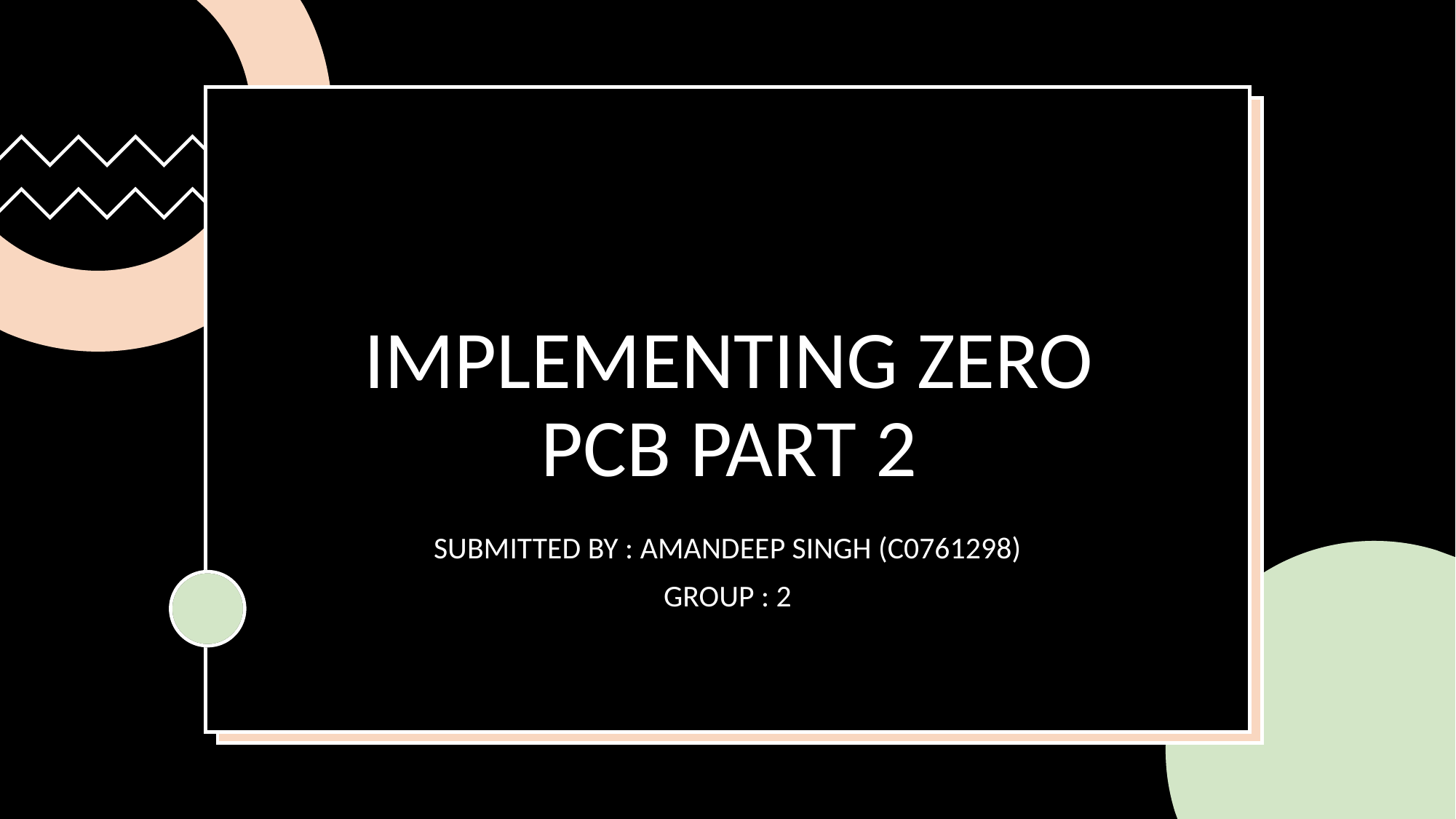

# IMPLEMENTING ZERO PCB PART 2

SUBMITTED BY : AMANDEEP SINGH (C0761298)
GROUP : 2